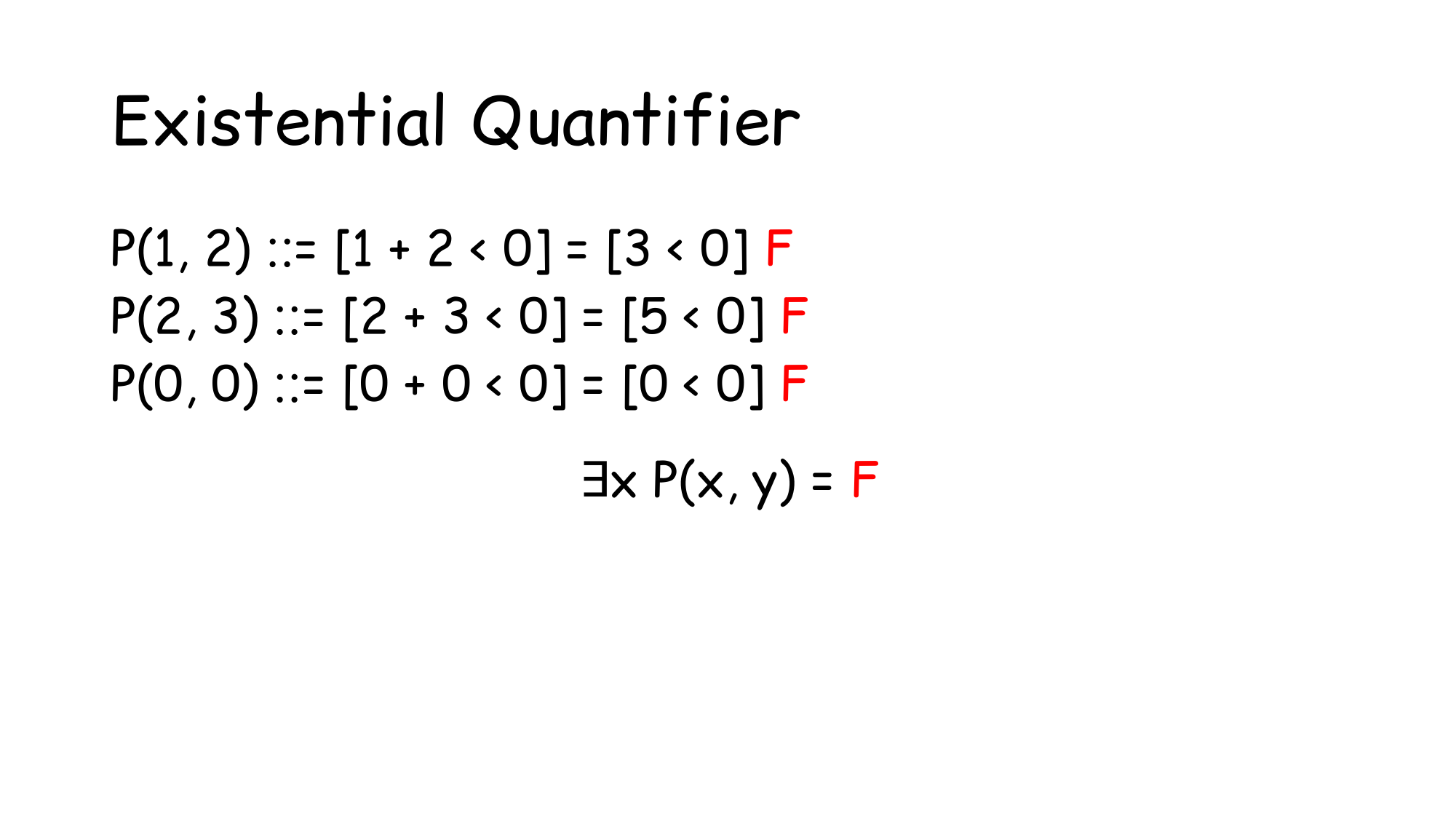

# Existential Quantifier
P(1, 2) ::= [1 + 2 < 0] = [3 < 0] F
P(2, 3) ::= [2 + 3 < 0] = [5 < 0] F
P(0, 0) ::= [0 + 0 < 0] = [0 < 0] F

∃x P(x, y) = F